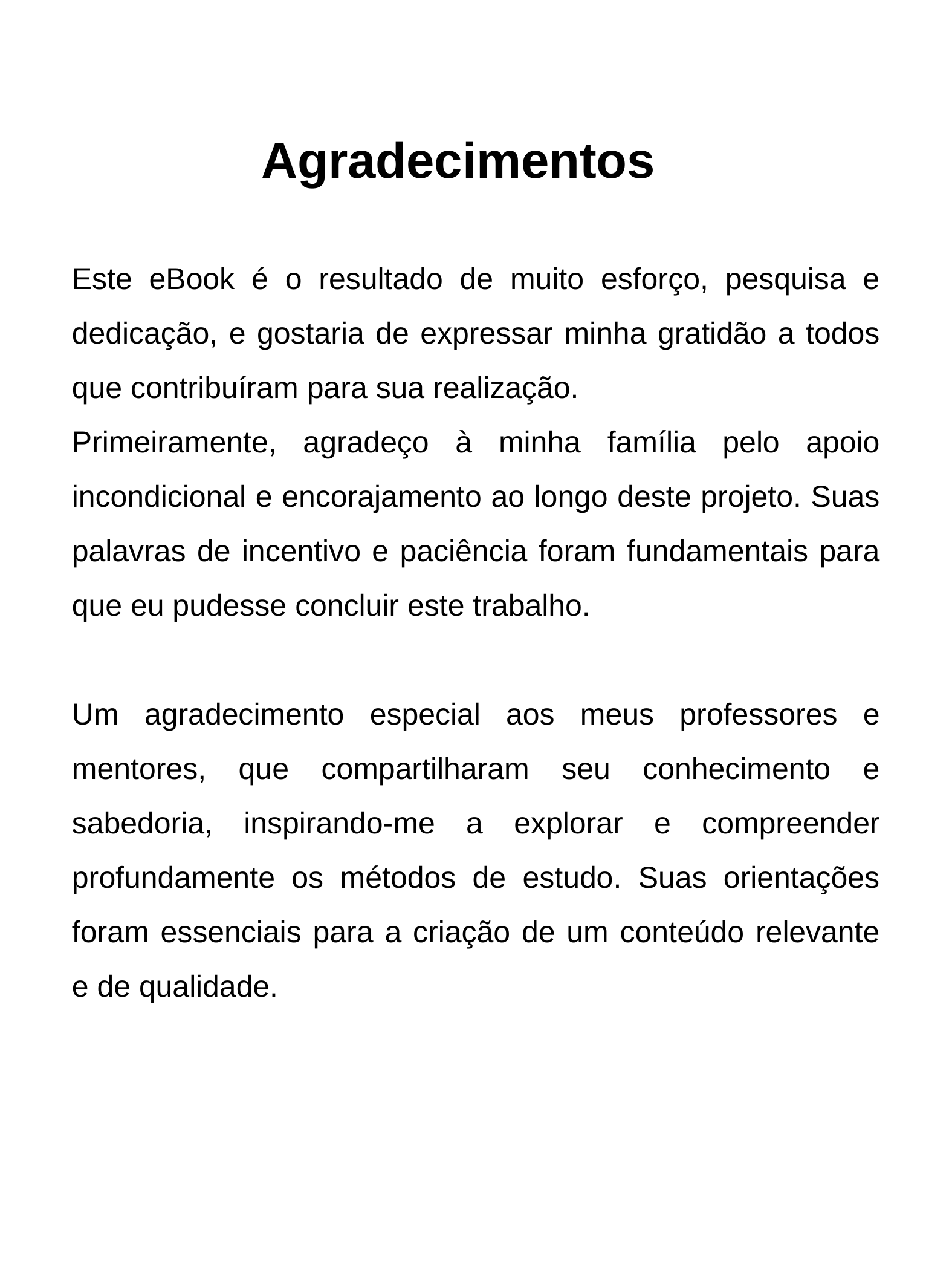

Agradecimentos

Este eBook é o resultado de muito esforço, pesquisa e dedicação, e gostaria de expressar minha gratidão a todos que contribuíram para sua realização.
Primeiramente, agradeço à minha família pelo apoio incondicional e encorajamento ao longo deste projeto. Suas palavras de incentivo e paciência foram fundamentais para que eu pudesse concluir este trabalho.

Um agradecimento especial aos meus professores e mentores, que compartilharam seu conhecimento e sabedoria, inspirando-me a explorar e compreender profundamente os métodos de estudo. Suas orientações foram essenciais para a criação de um conteúdo relevante e de qualidade.